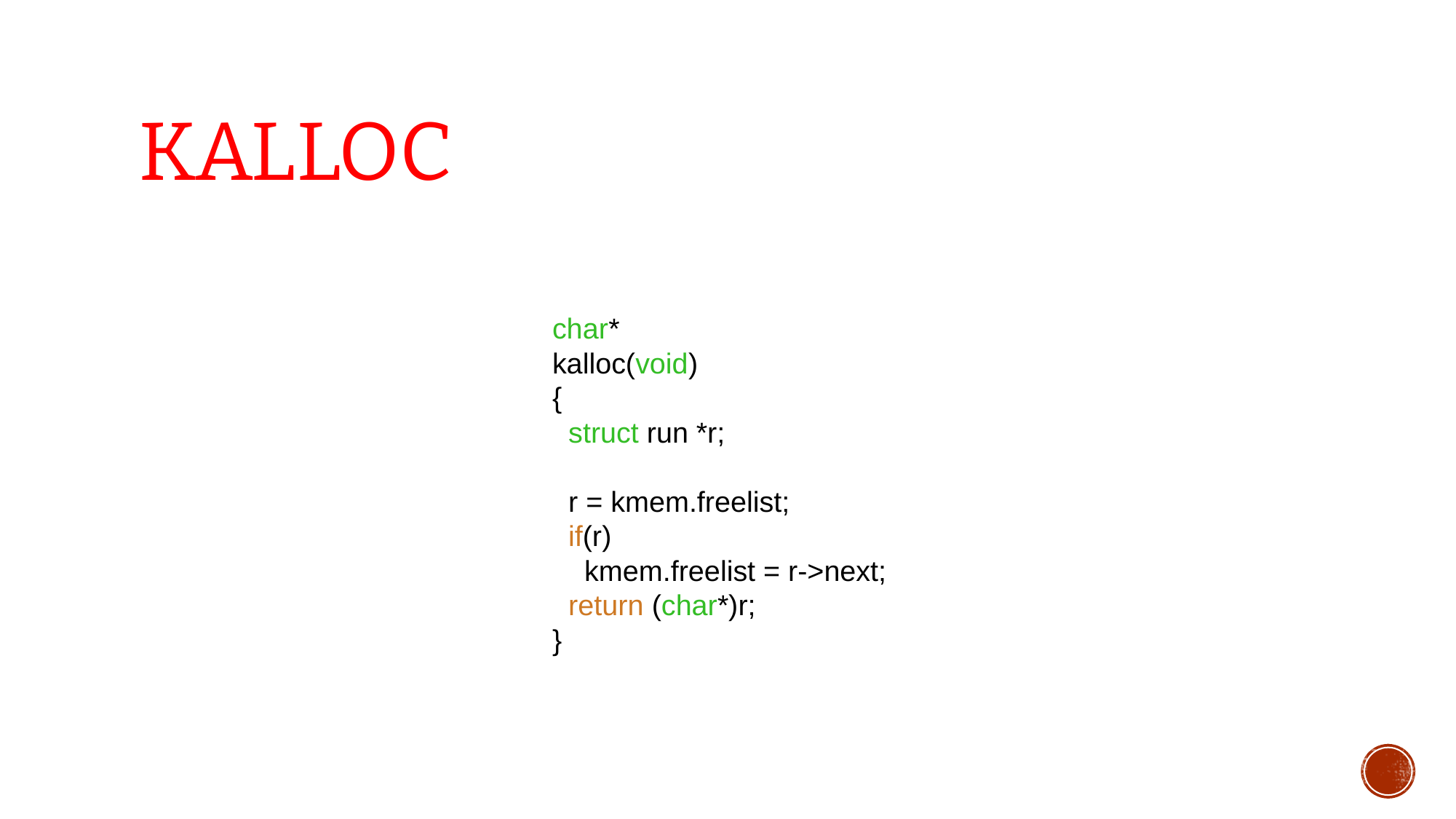

# kalloc
char*
kalloc(void)
{
  struct run *r;

  r = kmem.freelist;
  if(r)
    kmem.freelist = r->next;
  return (char*)r;
}